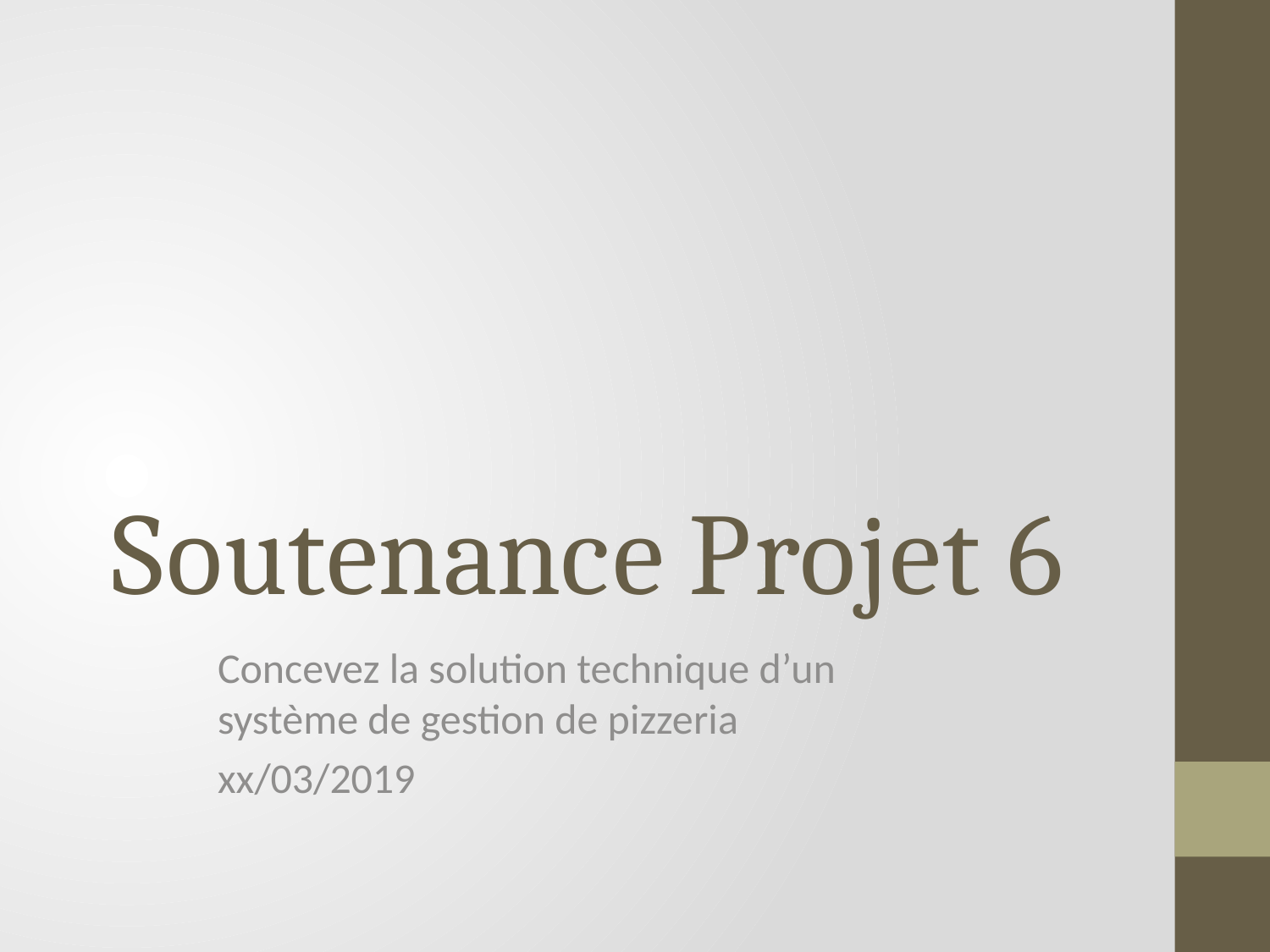

# Soutenance Projet 6
Concevez la solution technique d’un système de gestion de pizzeria
xx/03/2019